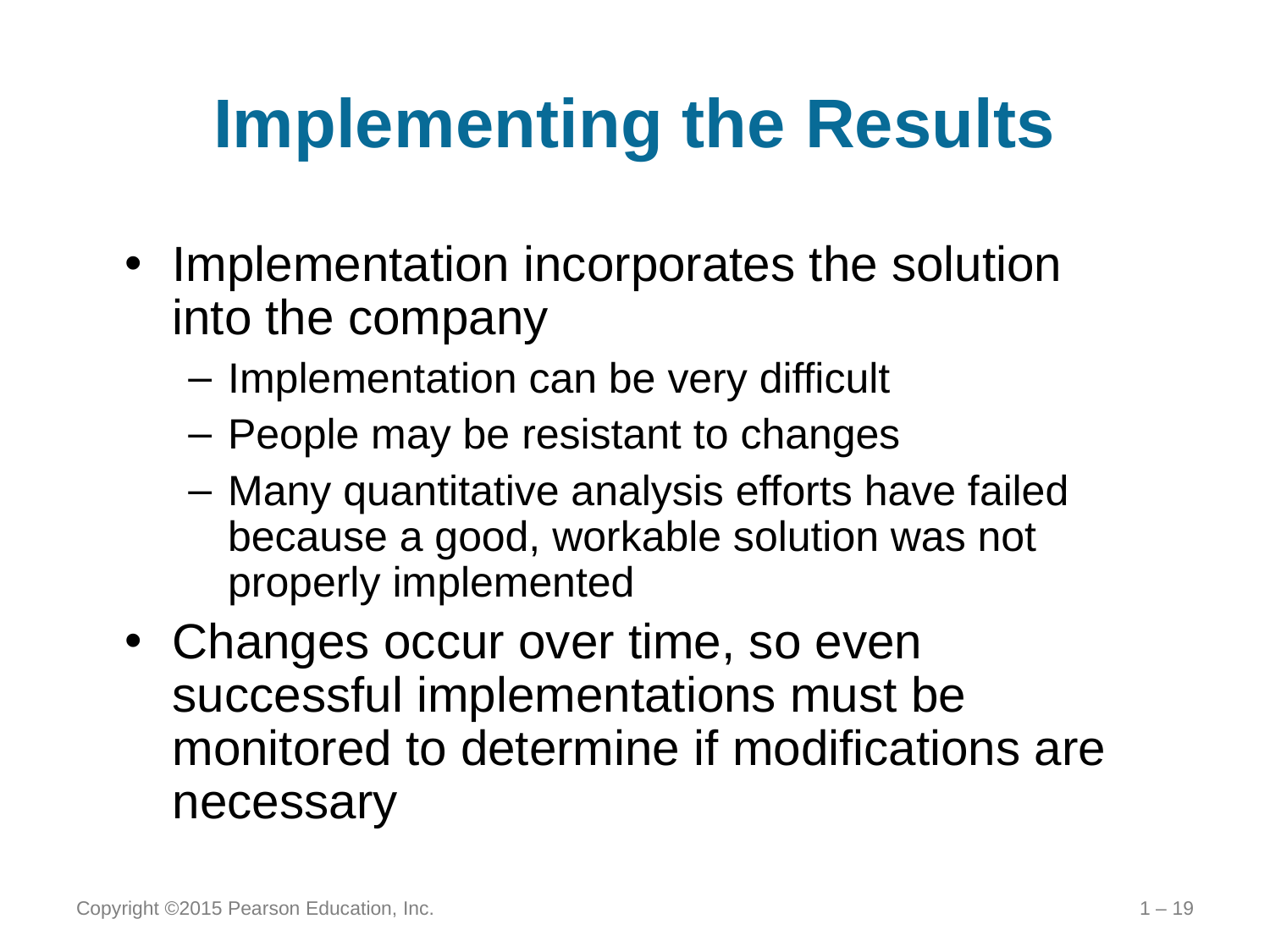

# Implementing the Results
Implementation incorporates the solution into the company
Implementation can be very difficult
People may be resistant to changes
Many quantitative analysis efforts have failed because a good, workable solution was not properly implemented
Changes occur over time, so even successful implementations must be monitored to determine if modifications are necessary
Copyright ©2015 Pearson Education, Inc.
1 – 19